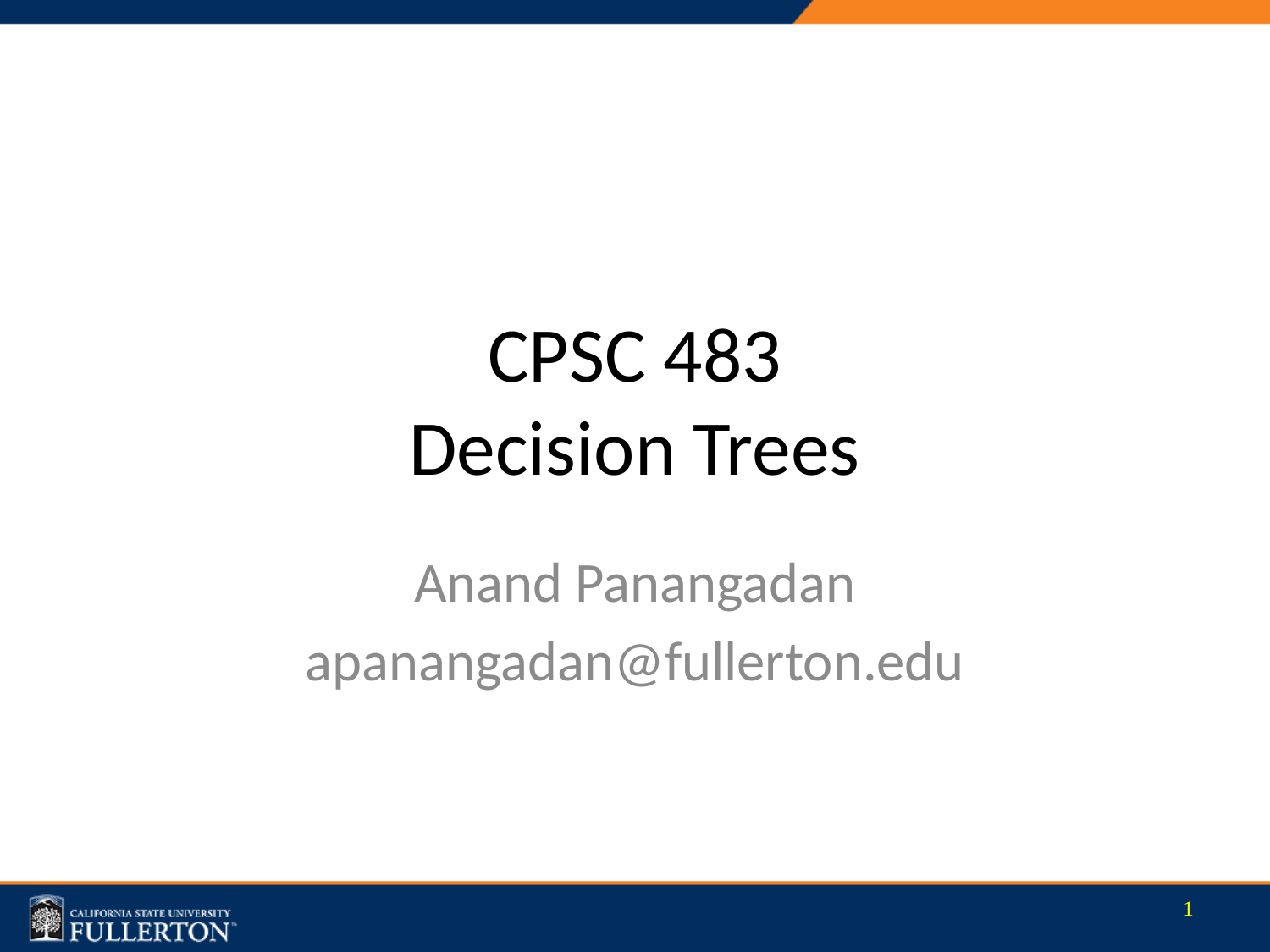

# CPSC 483 Decision Trees
Anand Panangadan
apanangadan@fullerton.edu
1